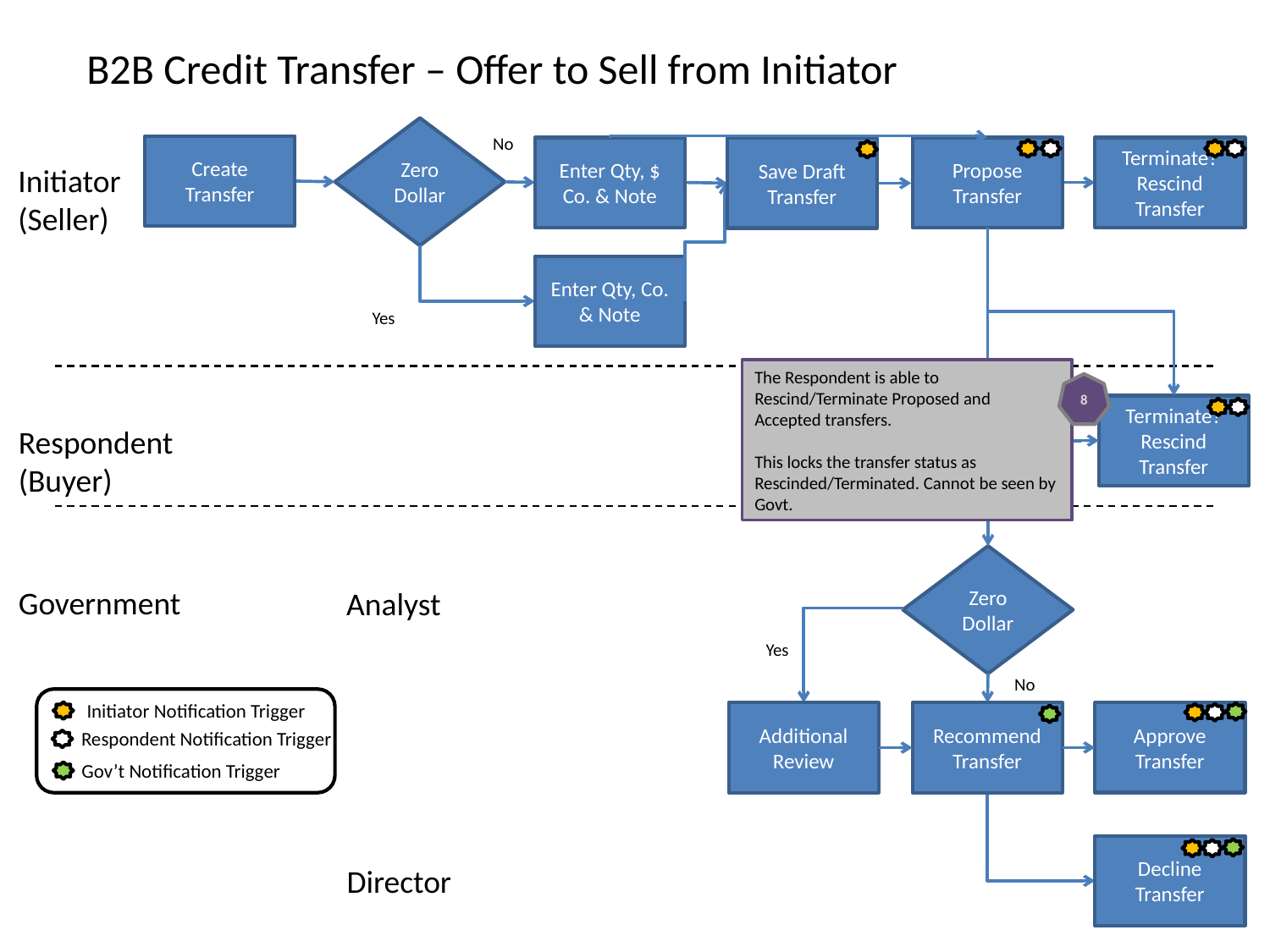

B2B Credit Transfer – Offer to Sell from Initiator
Zero Dollar
No
Create Transfer
Enter Qty, $ Co. & Note
Propose Transfer

Terminate? Rescind Transfer
Save Draft Transfer

Initiator
(Seller)
Enter Qty, Co. & Note
Yes
The Respondent is able to Rescind/Terminate Proposed and Accepted transfers.
This locks the transfer status as Rescinded/Terminated. Cannot be seen by Govt.
8
Terminate? Rescind Transfer
Accept Transfer

Respondent
(Buyer)
Zero Dollar
Government
Analyst
Yes
No

Initiator Notification Trigger

Respondent Notification Trigger

Gov’t Notification Trigger

Approve Transfer
Additional Review
Recommend Transfer

Decline Transfer

Director